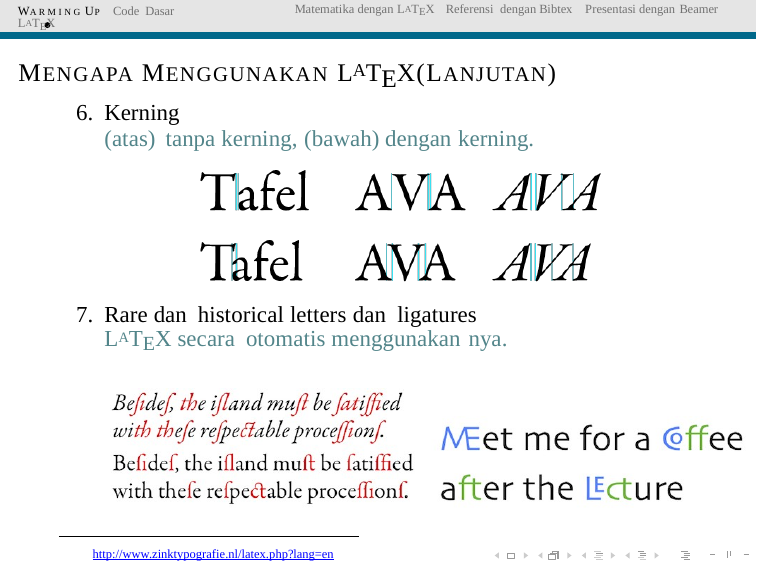

WA R M I N G UP     Code Dasar LATEX
Matematika dengan LATEX   Referensi  dengan Bibtex   Presentasi dengan Beamer

MENGAPA MENGGUNAKAN LATEX(LANJUTAN)
6.
Kerning
(atas) tanpa kerning, (bawah) dengan kerning.

7.
Rare dan historical letters dan ligatures
LATEX secara otomatis menggunakan nya.

http://www.zinktypografie.nl/latex.php?lang=en